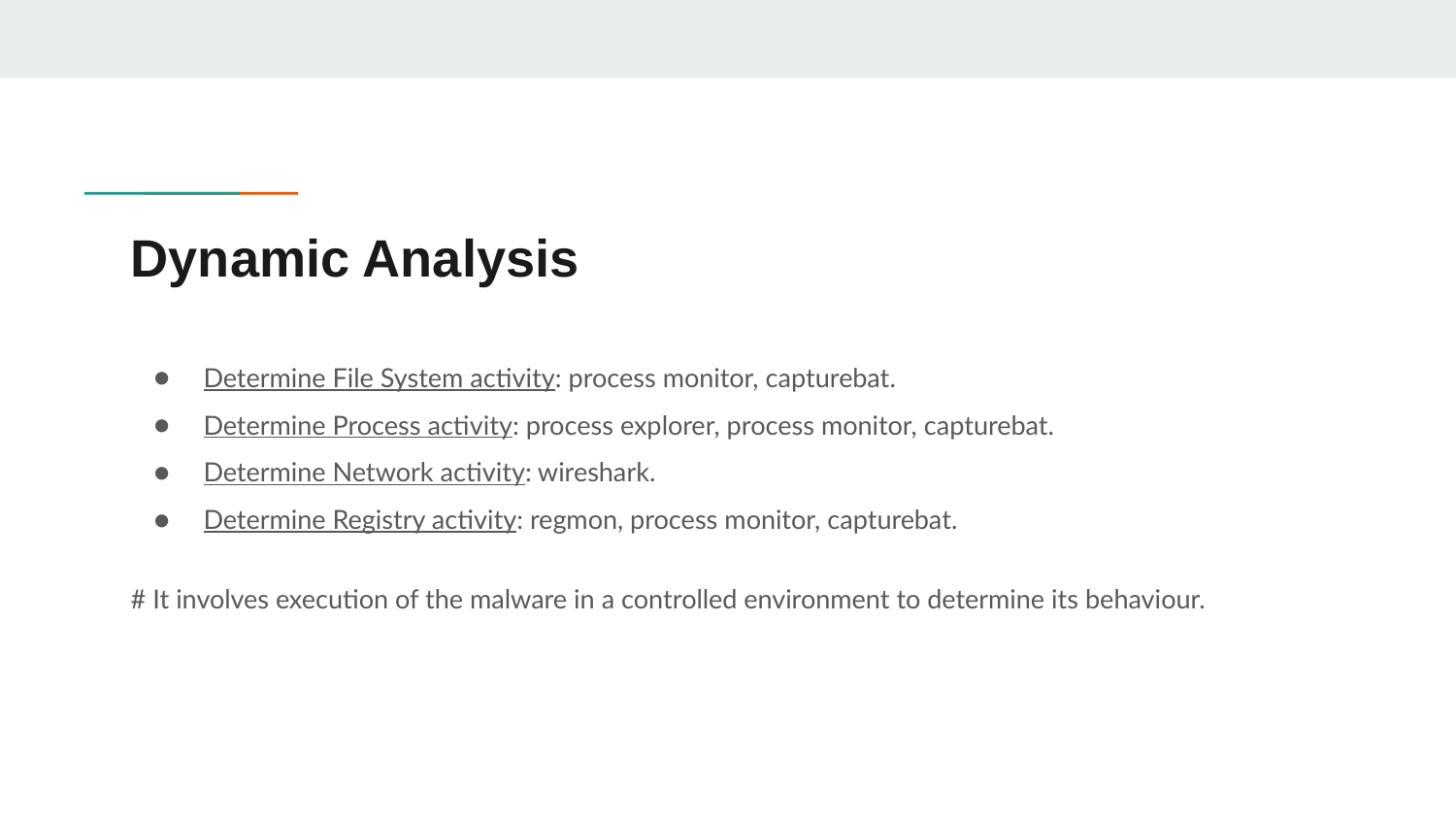

# Dynamic Analysis
Determine File System activity: process monitor, capturebat.
Determine Process activity: process explorer, process monitor, capturebat.
Determine Network activity: wireshark.
Determine Registry activity: regmon, process monitor, capturebat.
# It involves execution of the malware in a controlled environment to determine its behaviour.